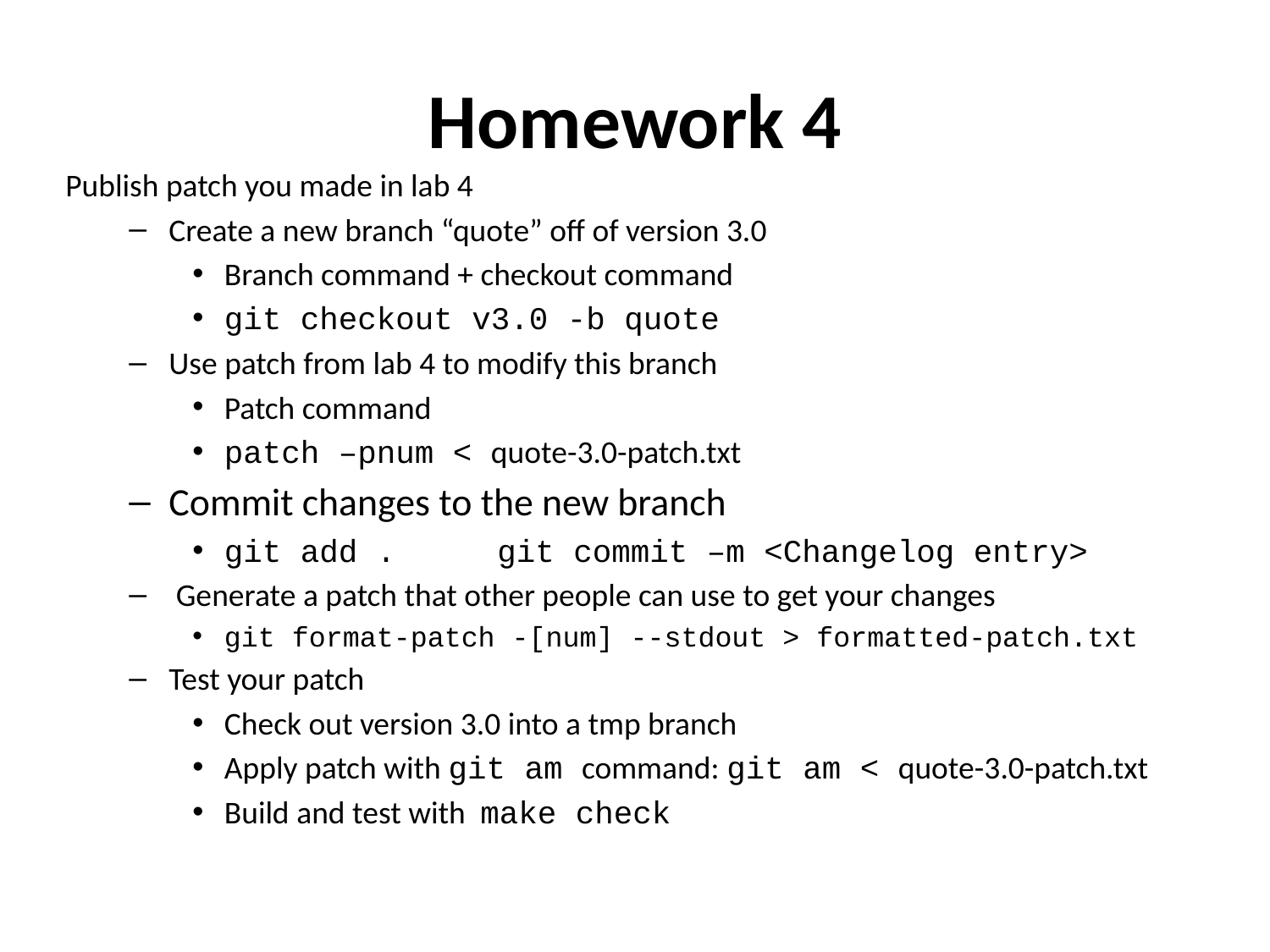

# Homework 4
Publish patch you made in lab 4
Create a new branch “quote” off of version 3.0
Branch command + checkout command
git checkout v3.0 -b quote
Use patch from lab 4 to modify this branch
Patch command
patch –pnum < quote-3.0-patch.txt
Commit changes to the new branch
git add .	 git commit –m <Changelog entry>
 Generate a patch that other people can use to get your changes
git format-patch -[num] --stdout > formatted-patch.txt
Test your patch
Check out version 3.0 into a tmp branch
Apply patch with git am command: git am < quote-3.0-patch.txt
Build and test with  make check